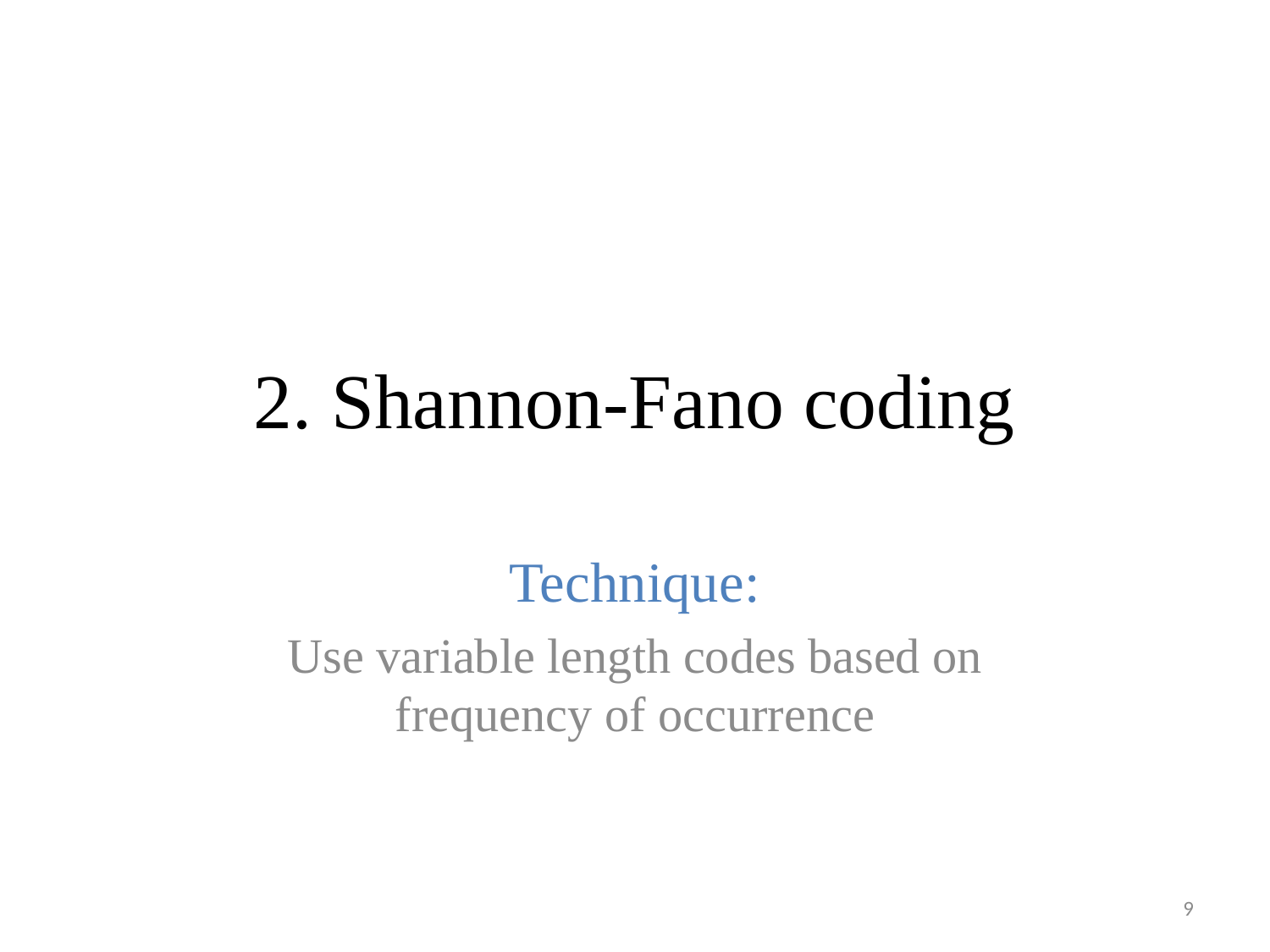

# 2. Shannon-Fano coding
Technique:
Use variable length codes based on frequency of occurrence

9